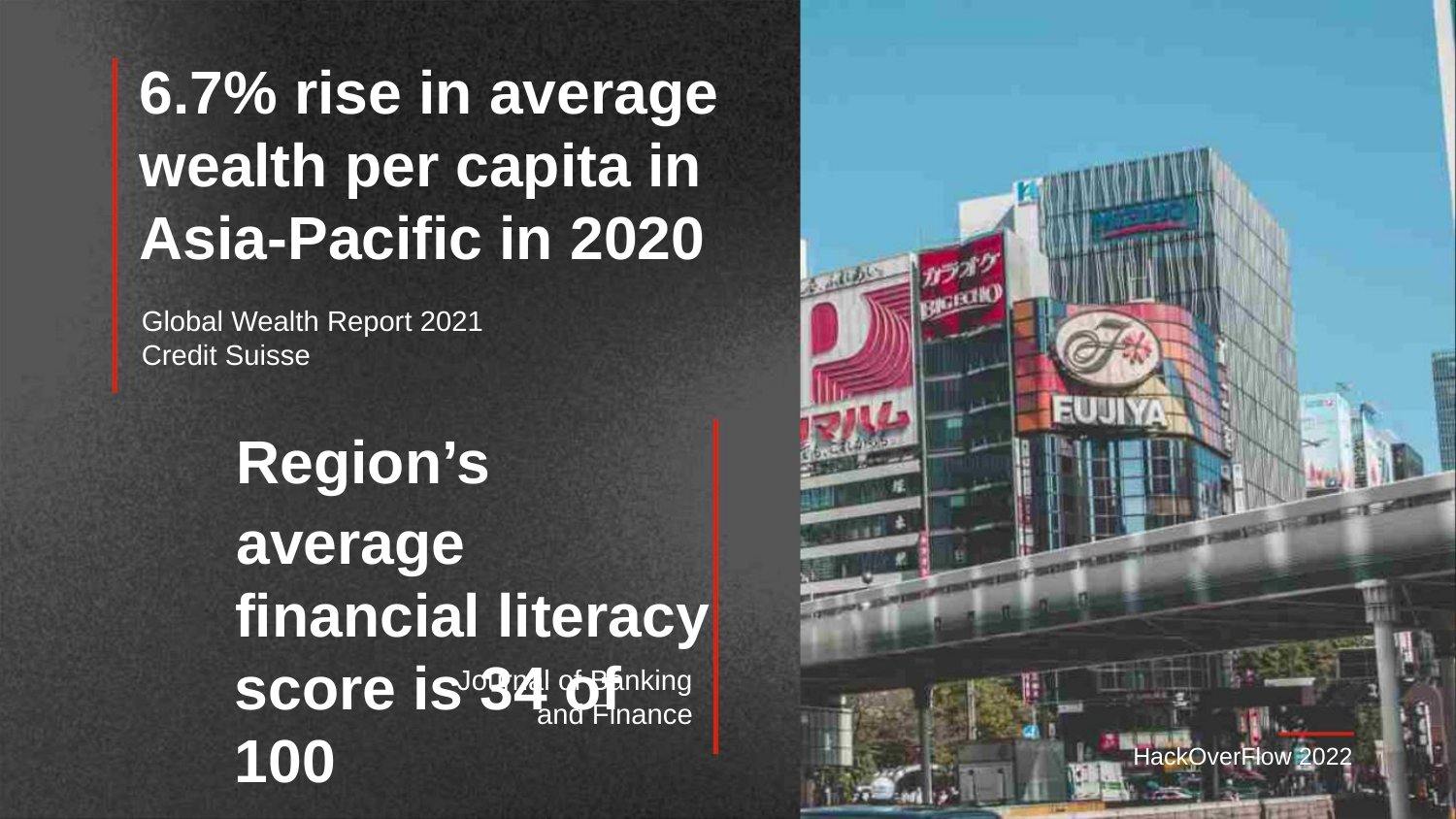

6.7% rise in average
wealth per capita in
Asia-Pacific in 2020
Global Wealth Report 2021
Credit Suisse
Region’s average
financial literacy
score is 34 of 100
Journal of Banking
and Finance
HackOverFlow 2022